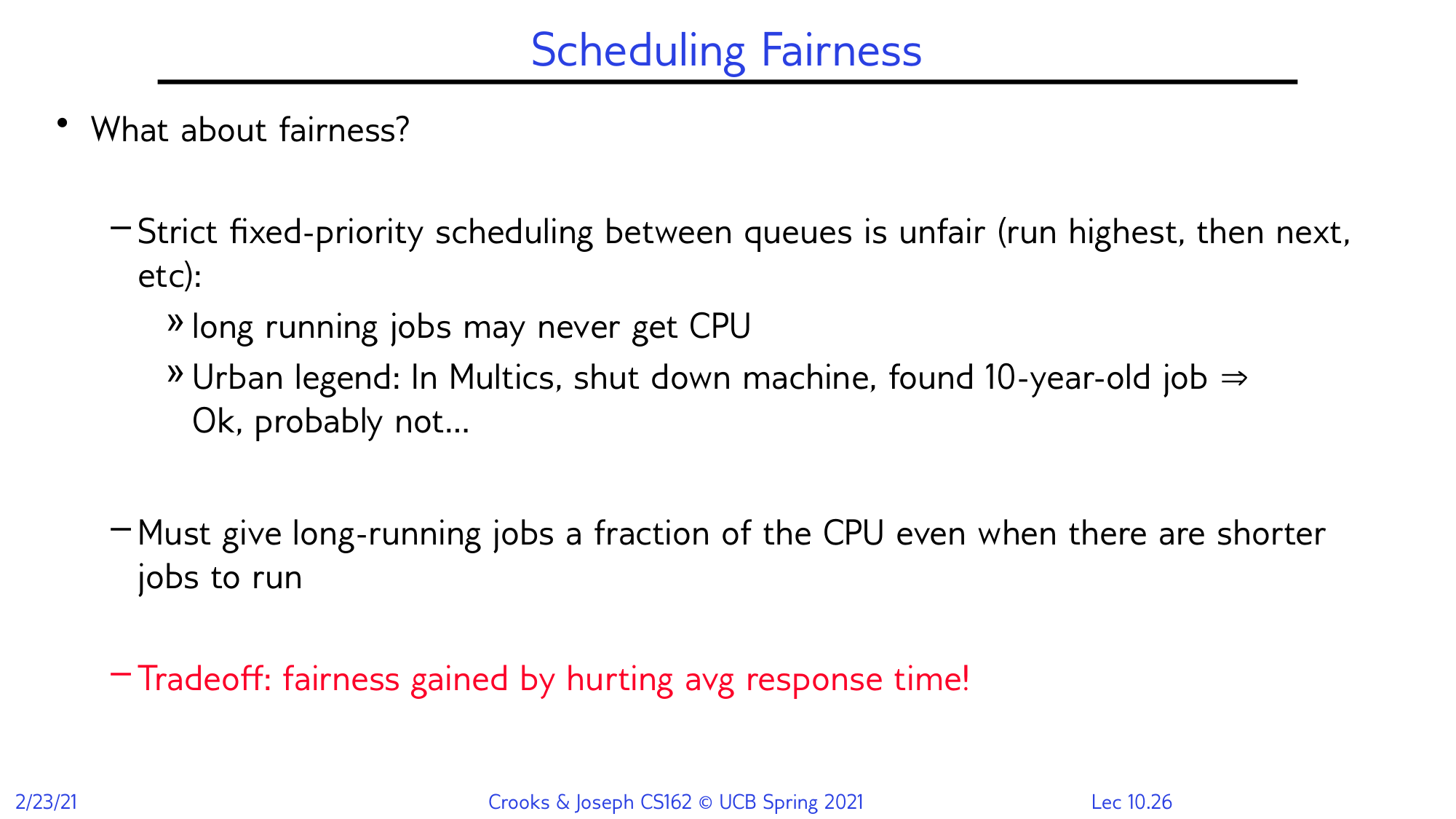

# Scheduling Fairness
What about fairness?

Strict fixed-priority scheduling between queues is unfair (run highest, then next, etc):
long running jobs may never get CPU
Urban legend: In Multics, shut down machine, found 10-year-old job ⇒
Ok, probably not…

Must give long-running jobs a fraction of the CPU even when there are shorter jobs to run

Tradeoff: fairness gained by hurting avg response time!